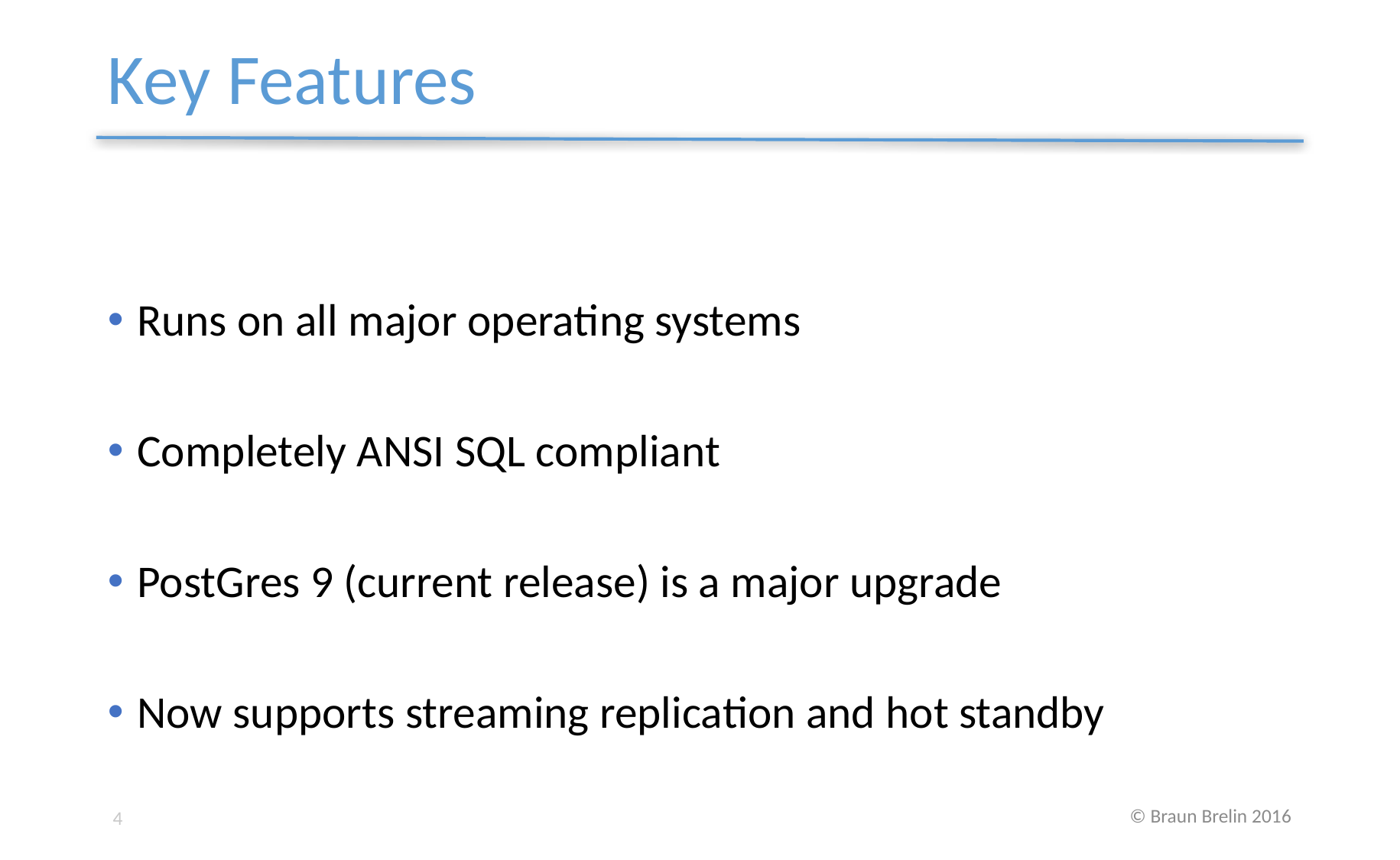

# Key Features

Runs on all major operating systems

Completely ANSI SQL compliant

PostGres 9 (current release) is a major upgrade

Now supports streaming replication and hot standby

4